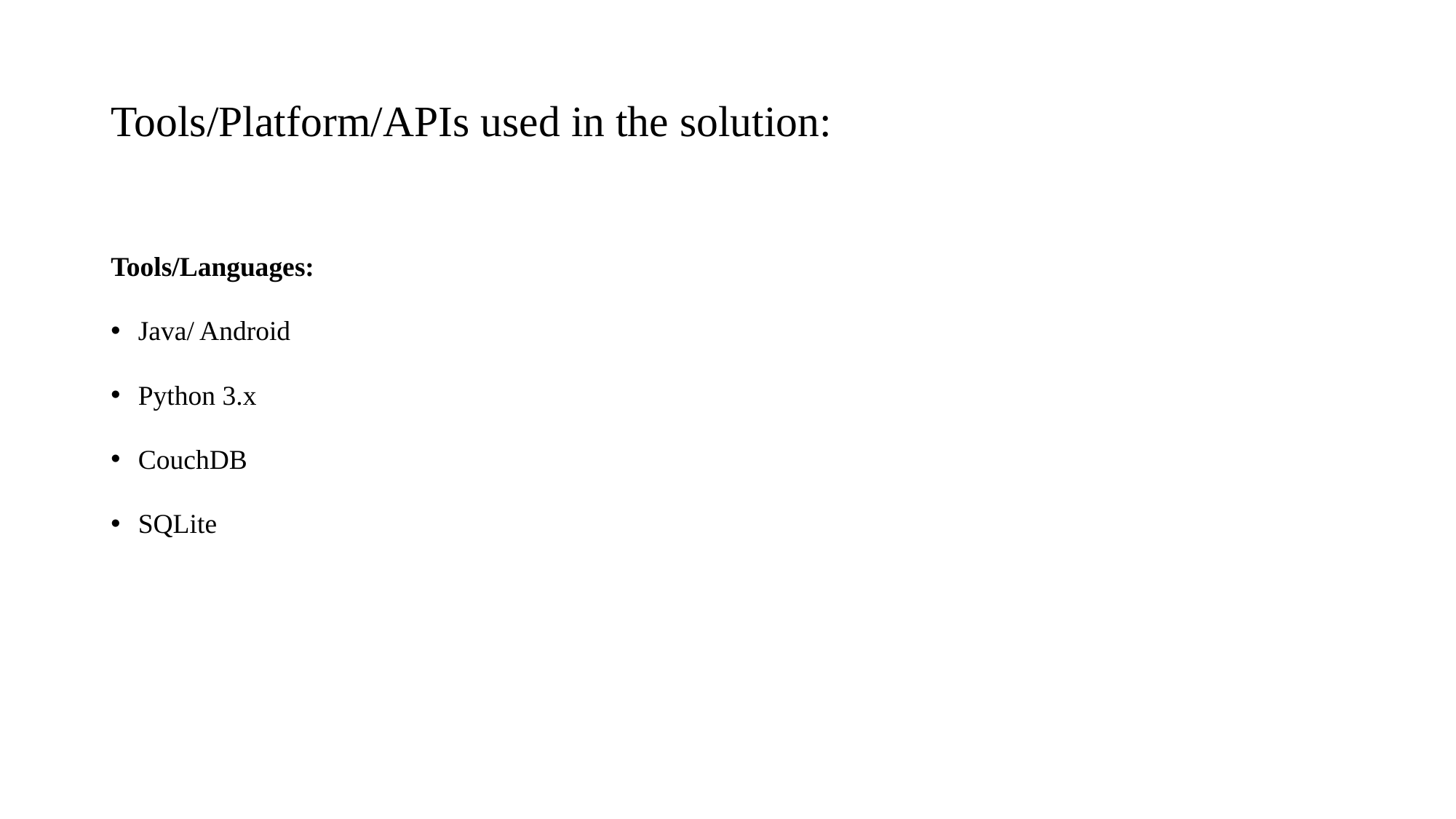

# Tools/Platform/APIs used in the solution:
Tools/Languages:
Java/ Android
Python 3.x
CouchDB
SQLite